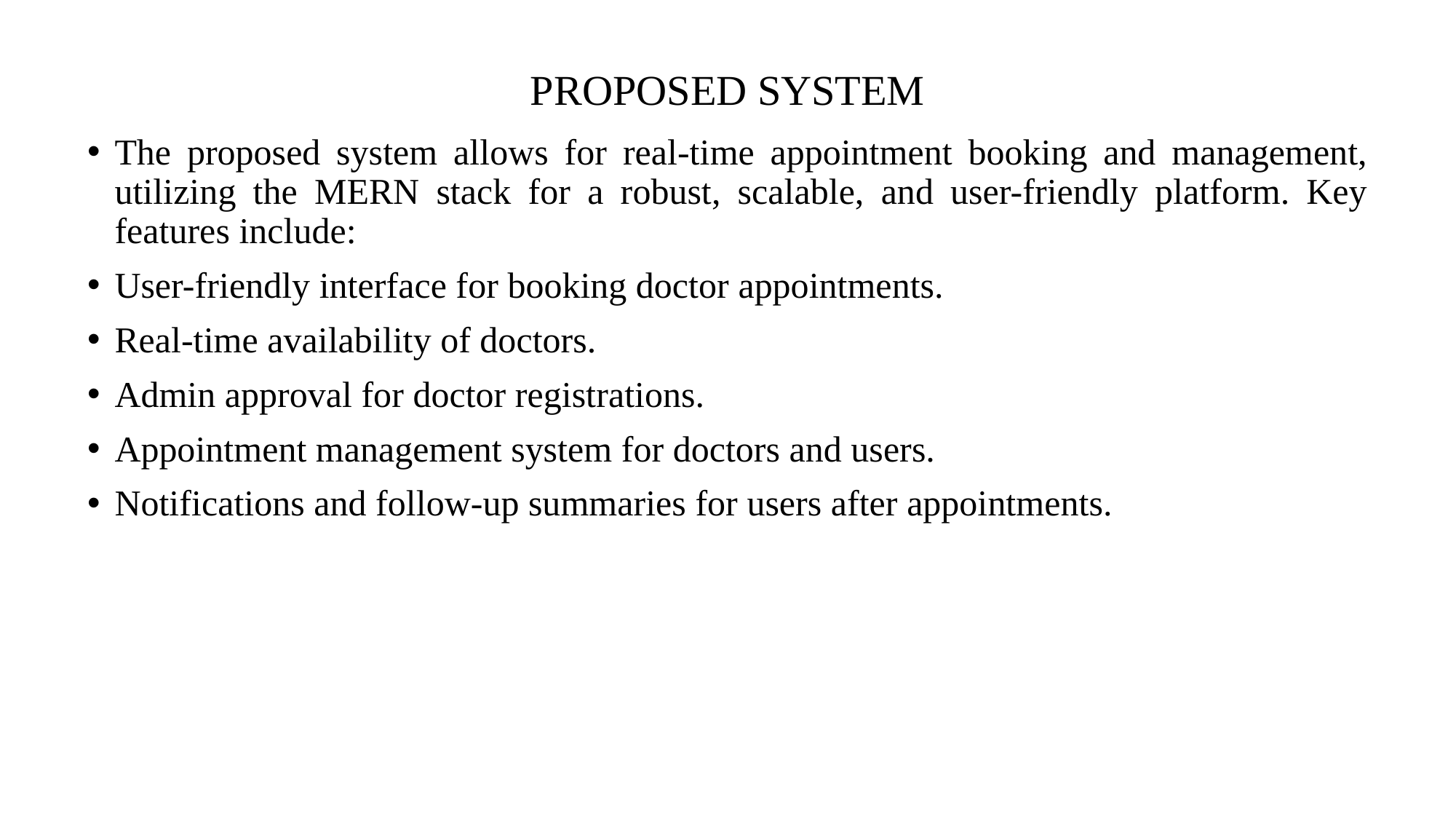

PROPOSED SYSTEM
The proposed system allows for real-time appointment booking and management, utilizing the MERN stack for a robust, scalable, and user-friendly platform. Key features include:
User-friendly interface for booking doctor appointments.
Real-time availability of doctors.
Admin approval for doctor registrations.
Appointment management system for doctors and users.
Notifications and follow-up summaries for users after appointments.